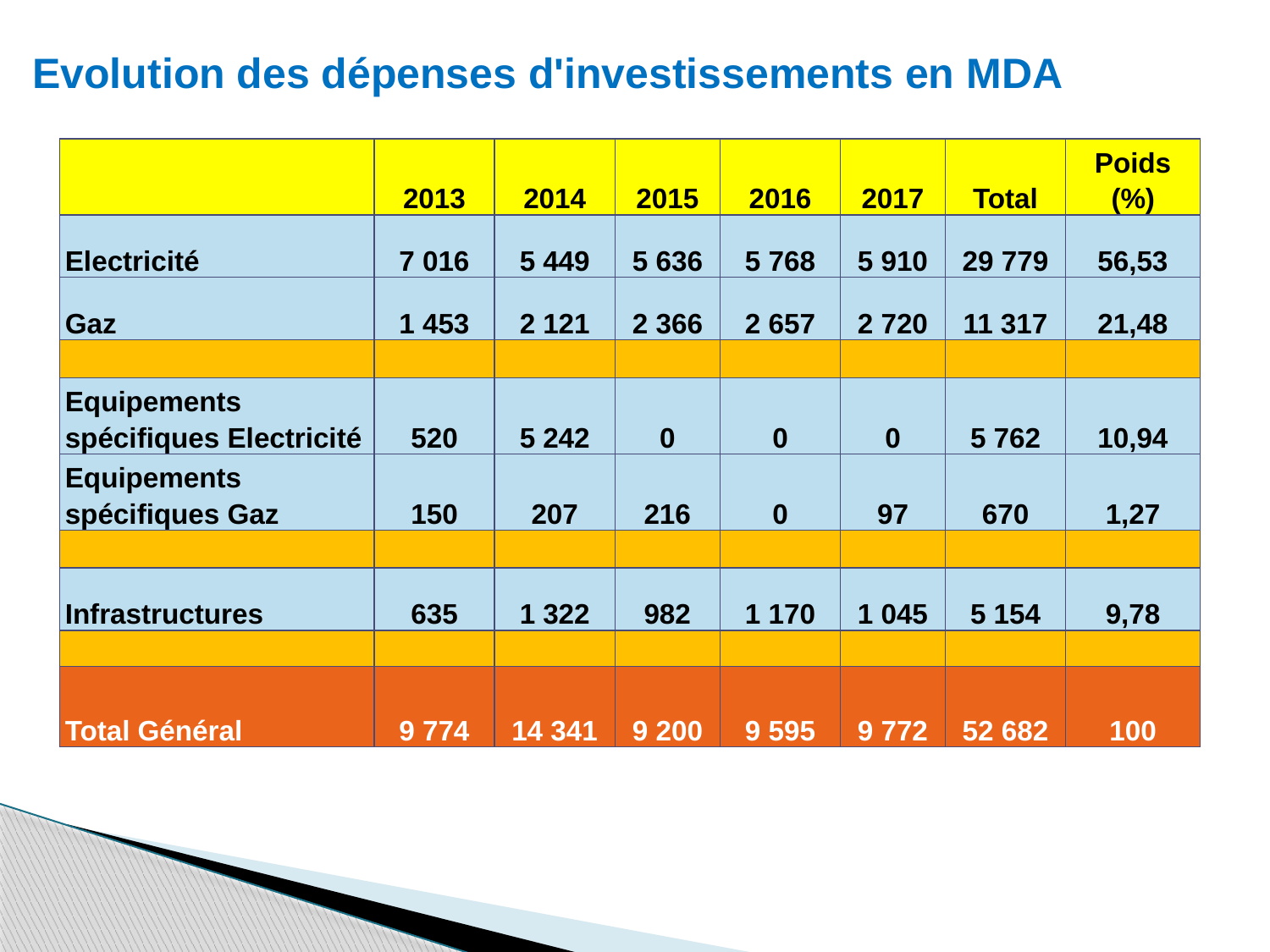

Evolution des dépenses d'investissements en MDA
|  | 2013 | 2014 | 2015 | 2016 | 2017 | Total | Poids (%) |
| --- | --- | --- | --- | --- | --- | --- | --- |
| Electricité | 7 016 | 5 449 | 5 636 | 5 768 | 5 910 | 29 779 | 56,53 |
| Gaz | 1 453 | 2 121 | 2 366 | 2 657 | 2 720 | 11 317 | 21,48 |
|  |  |  |  |  |  |  |  |
| Equipements spécifiques Electricité | 520 | 5 242 | 0 | 0 | 0 | 5 762 | 10,94 |
| Equipements spécifiques Gaz | 150 | 207 | 216 | 0 | 97 | 670 | 1,27 |
|  |  |  |  |  |  |  |  |
| Infrastructures | 635 | 1 322 | 982 | 1 170 | 1 045 | 5 154 | 9,78 |
|  |  |  |  |  |  |  |  |
| Total Général | 9 774 | 14 341 | 9 200 | 9 595 | 9 772 | 52 682 | 100 |